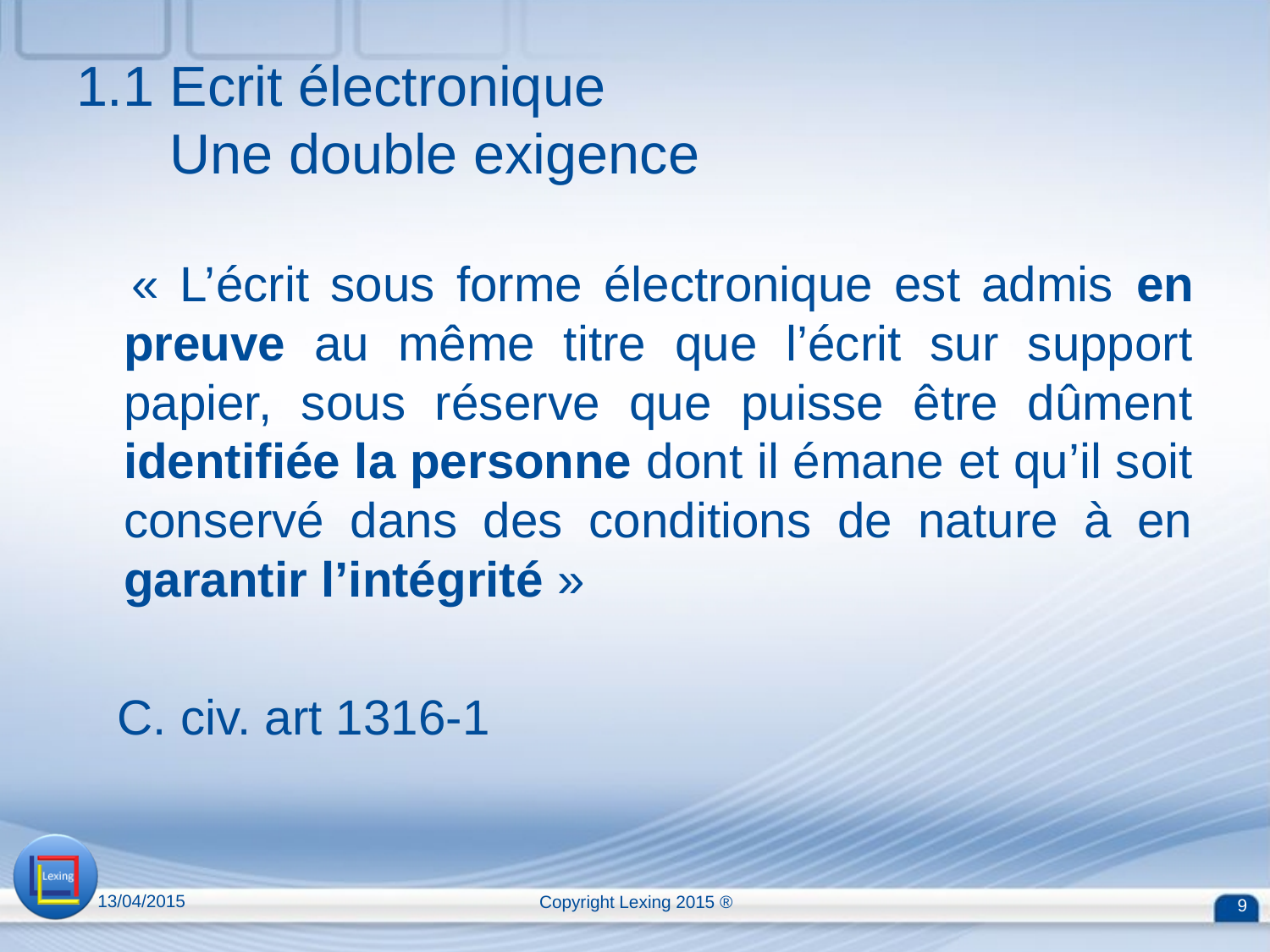

# 1.1 Ecrit électronique Une double exigence
 	« L’écrit sous forme électronique est admis en preuve au même titre que l’écrit sur support papier, sous réserve que puisse être dûment identifiée la personne dont il émane et qu’il soit conservé dans des conditions de nature à en garantir l’intégrité »

   C. civ. art 1316-1
13/04/2015
Copyright Lexing 2015 ®
9